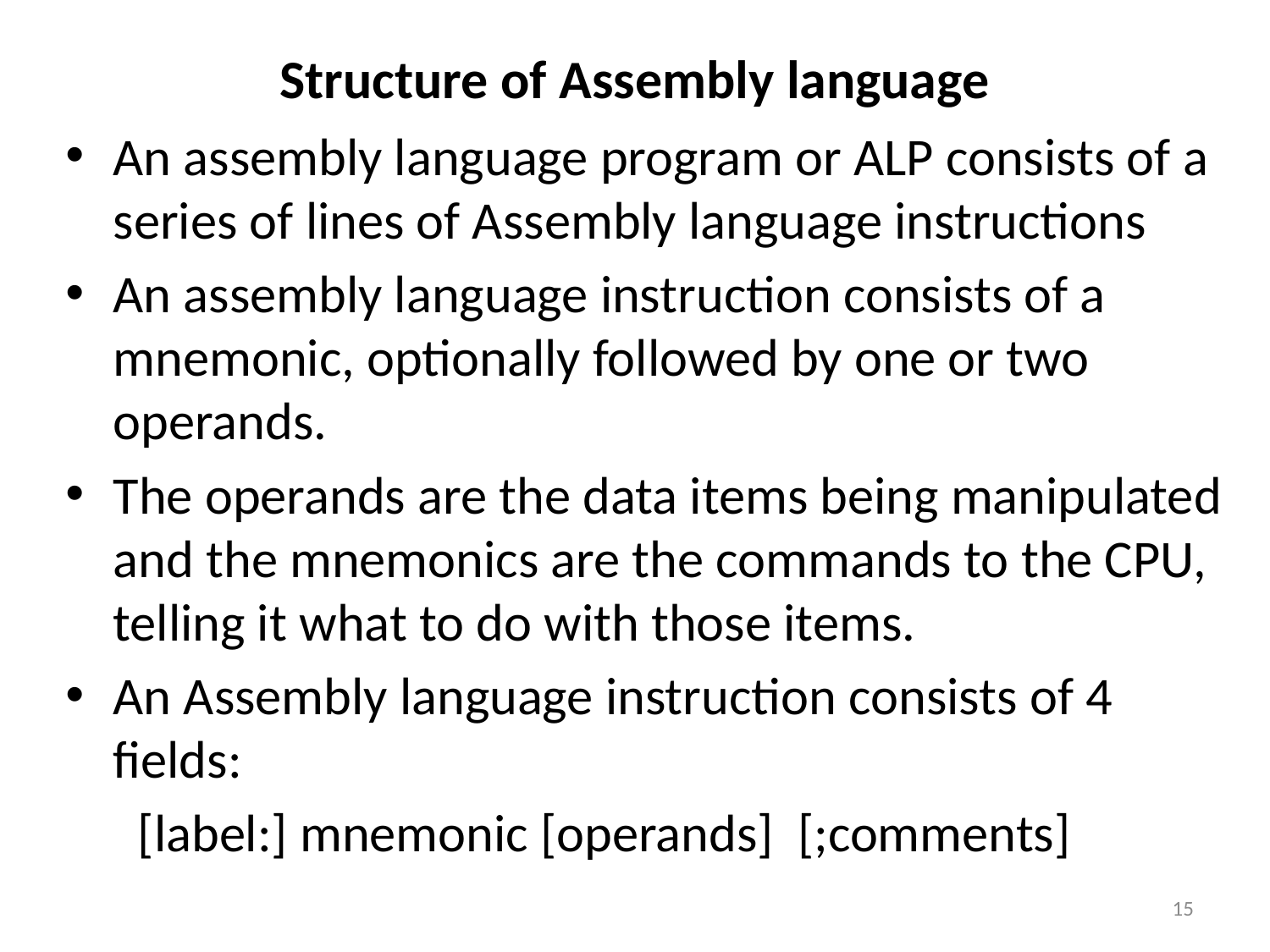

# Structure of Assembly language
An assembly language program or ALP consists of a series of lines of Assembly language instructions
An assembly language instruction consists of a mnemonic, optionally followed by one or two operands.
The operands are the data items being manipulated and the mnemonics are the commands to the CPU, telling it what to do with those items.
An Assembly language instruction consists of 4 fields:
      [label:] mnemonic [operands]  [;comments]

15